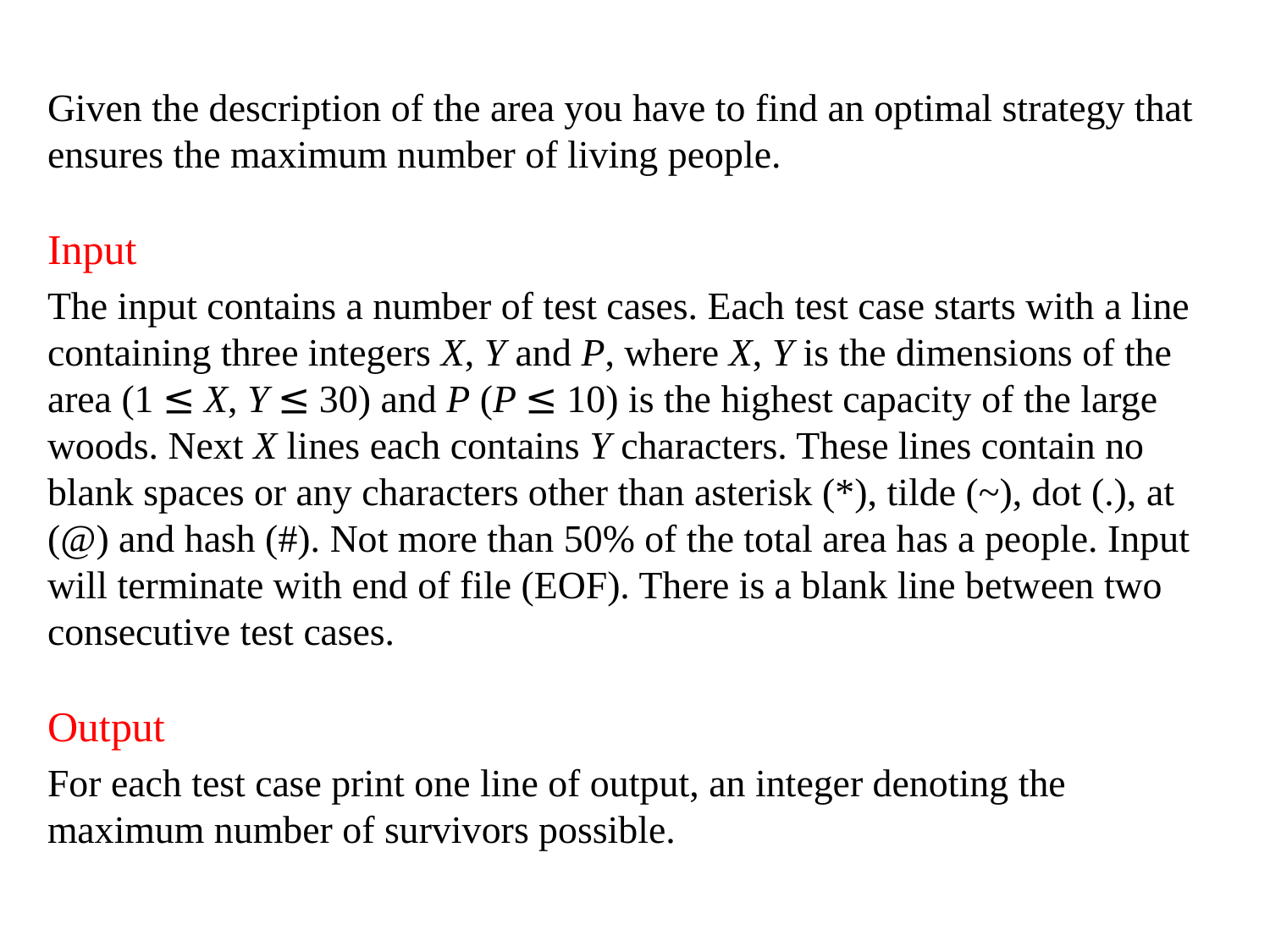

Given the description of the area you have to find an optimal strategy that ensures the maximum number of living people.

Input
The input contains a number of test cases. Each test case starts with a line containing three integers X, Y and P, where X, Y is the dimensions of the area (1 ≤ X, Y ≤ 30) and P (P ≤ 10) is the highest capacity of the large woods. Next X lines each contains Y characters. These lines contain no blank spaces or any characters other than asterisk (*), tilde (~), dot (.), at (@) and hash (#). Not more than 50% of the total area has a people. Input will terminate with end of file (EOF). There is a blank line between two consecutive test cases.

Output
For each test case print one line of output, an integer denoting the maximum number of survivors possible.